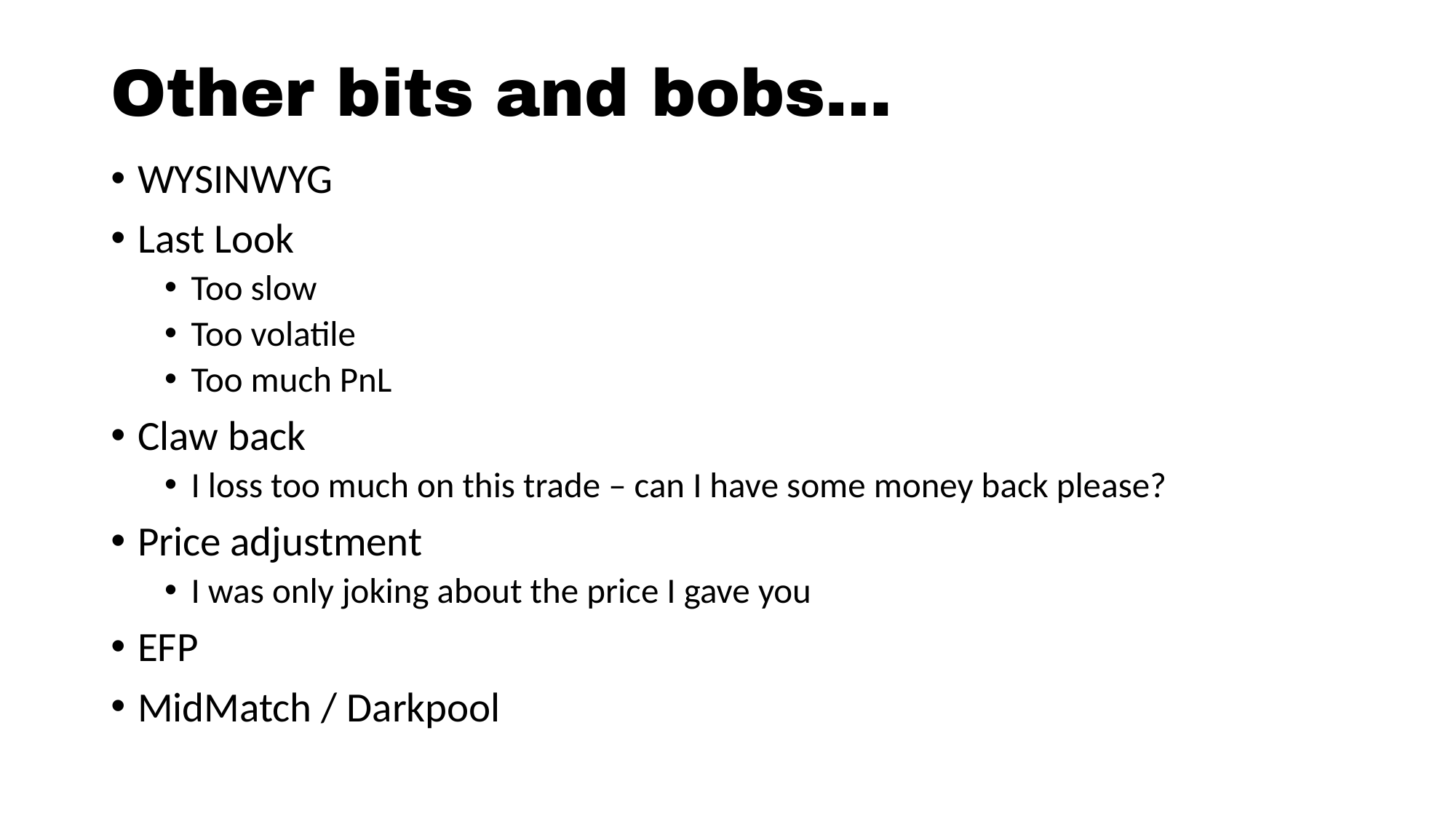

# Other bits and bobs…
WYSINWYG
Last Look
Too slow
Too volatile
Too much PnL
Claw back
I loss too much on this trade – can I have some money back please?
Price adjustment
I was only joking about the price I gave you
EFP
MidMatch / Darkpool